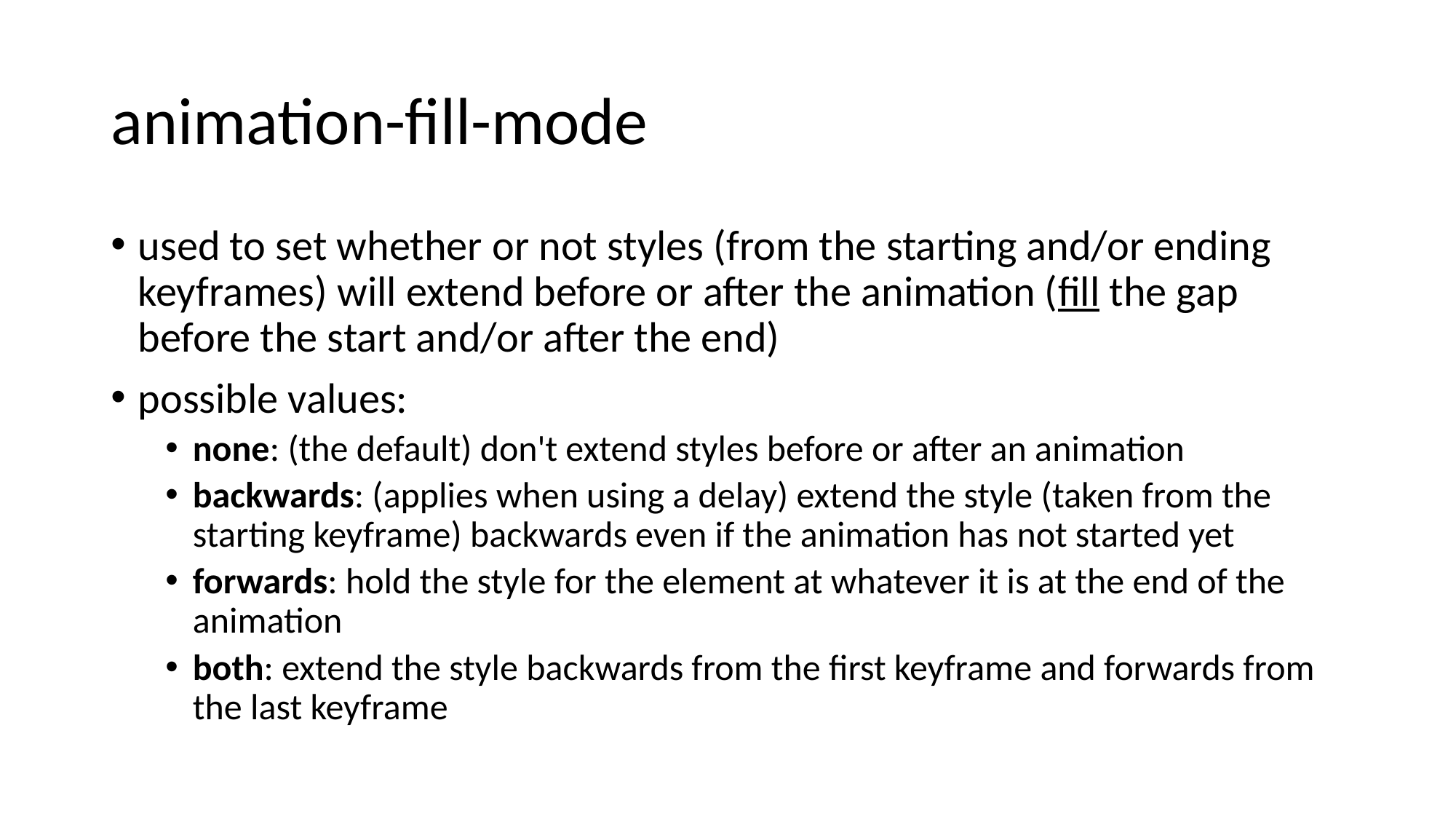

# animation-fill-mode
used to set whether or not styles (from the starting and/or ending keyframes) will extend before or after the animation (fill the gap before the start and/or after the end)
possible values:
none: (the default) don't extend styles before or after an animation
backwards: (applies when using a delay) extend the style (taken from the starting keyframe) backwards even if the animation has not started yet
forwards: hold the style for the element at whatever it is at the end of the animation
both: extend the style backwards from the first keyframe and forwards from the last keyframe